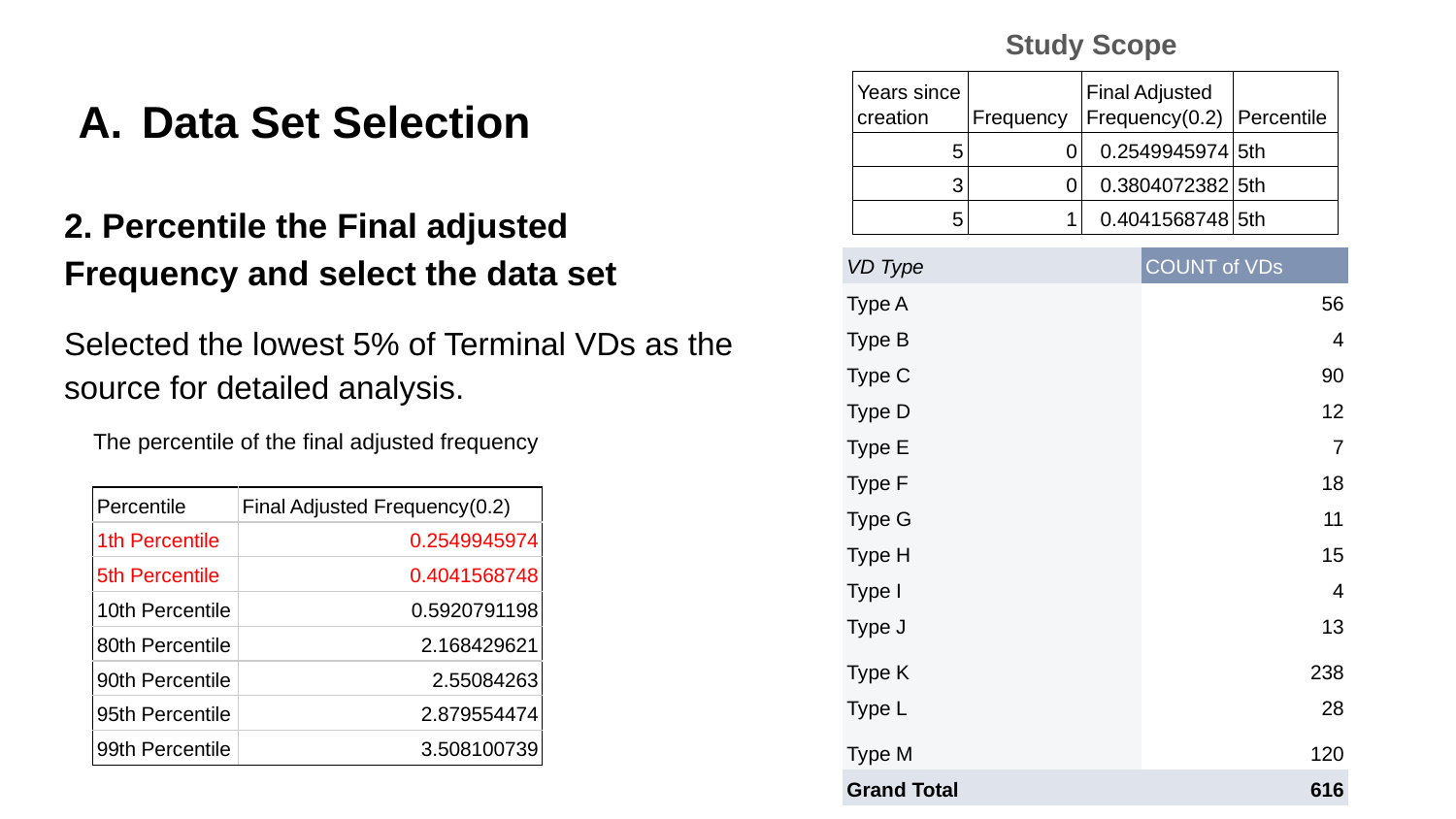

Study Scope
# Data Set Selection
| Years since creation | Frequency | Final Adjusted Frequency(0.2) | Percentile |
| --- | --- | --- | --- |
| 5 | 0 | 0.2549945974 | 5th |
| 3 | 0 | 0.3804072382 | 5th |
| 5 | 1 | 0.4041568748 | 5th |
2. Percentile the Final adjusted Frequency and select the data set
Selected the lowest 5% of Terminal VDs as the source for detailed analysis.
| VD Type | COUNT of VDs |
| --- | --- |
| Type A | 56 |
| Type B | 4 |
| Type C | 90 |
| Type D | 12 |
| Type E | 7 |
| Type F | 18 |
| Type G | 11 |
| Type H | 15 |
| Type I | 4 |
| Type J | 13 |
| Type K | 238 |
| Type L | 28 |
| Type M | 120 |
| Grand Total | 616 |
The percentile of the final adjusted frequency
| Percentile | Final Adjusted Frequency(0.2) |
| --- | --- |
| 1th Percentile | 0.2549945974 |
| 5th Percentile | 0.4041568748 |
| 10th Percentile | 0.5920791198 |
| 80th Percentile | 2.168429621 |
| 90th Percentile | 2.55084263 |
| 95th Percentile | 2.879554474 |
| 99th Percentile | 3.508100739 |